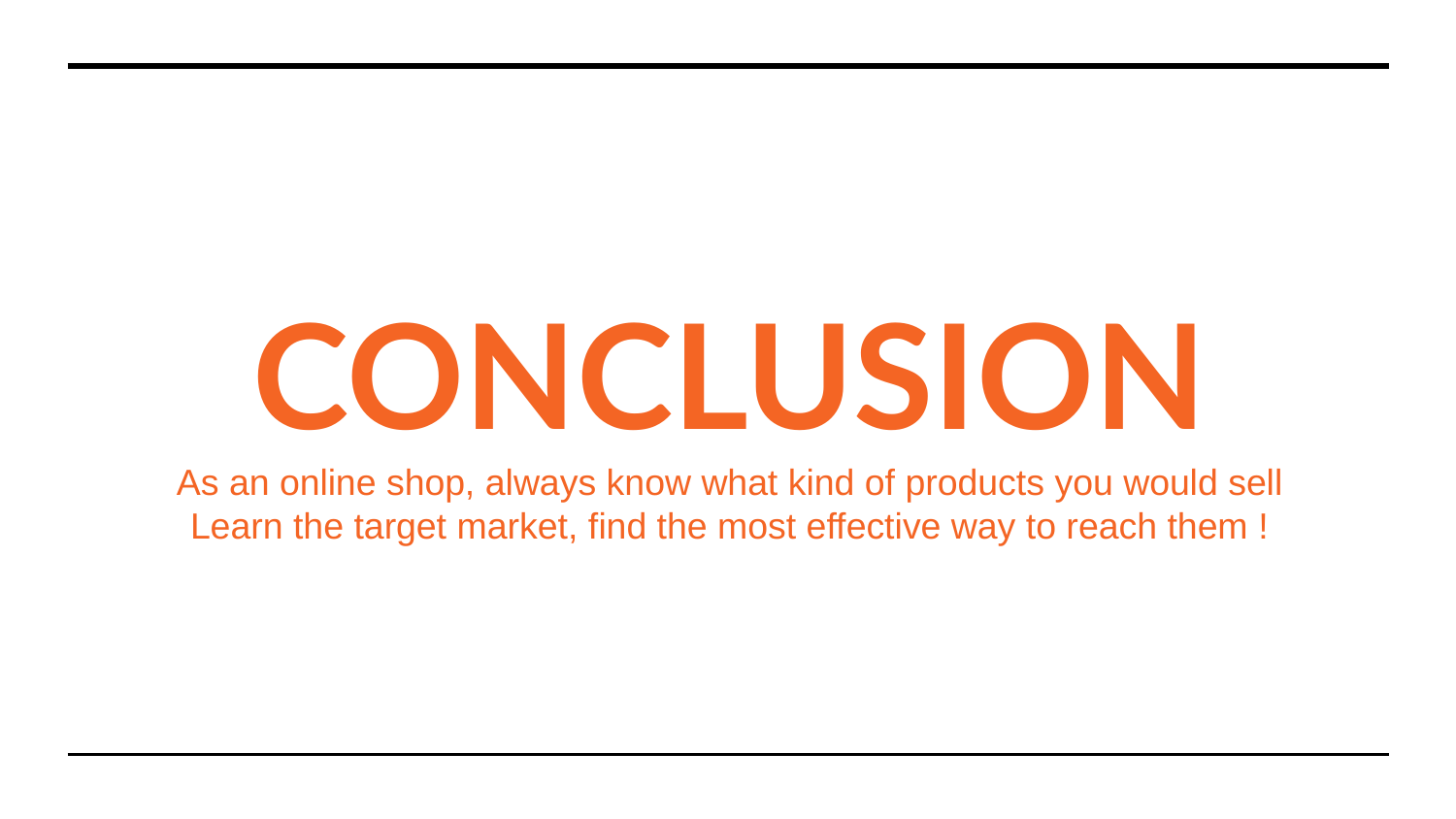

# CONCLUSION
As an online shop, always know what kind of products you would sell
Learn the target market, find the most effective way to reach them !